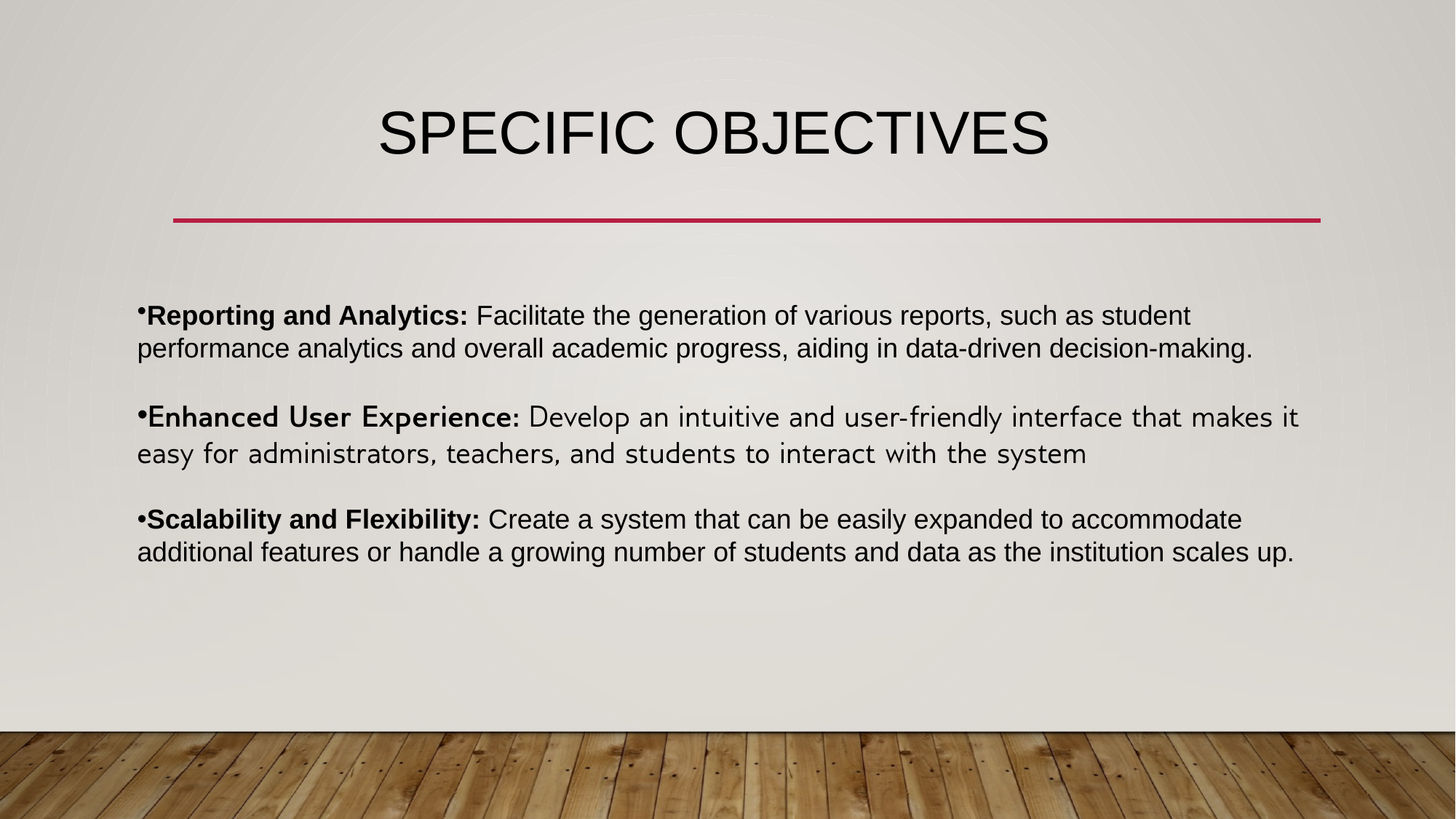

# SPECIFIC OBJECTIVES
Reporting and Analytics: Facilitate the generation of various reports, such as student performance analytics and overall academic progress, aiding in data-driven decision-making.

Enhanced User Experience: Develop an intuitive and user-friendly interface that makes it easy for administrators, teachers, and students to interact with the system

Scalability and Flexibility: Create a system that can be easily expanded to accommodate additional features or handle a growing number of students and data as the institution scales up.